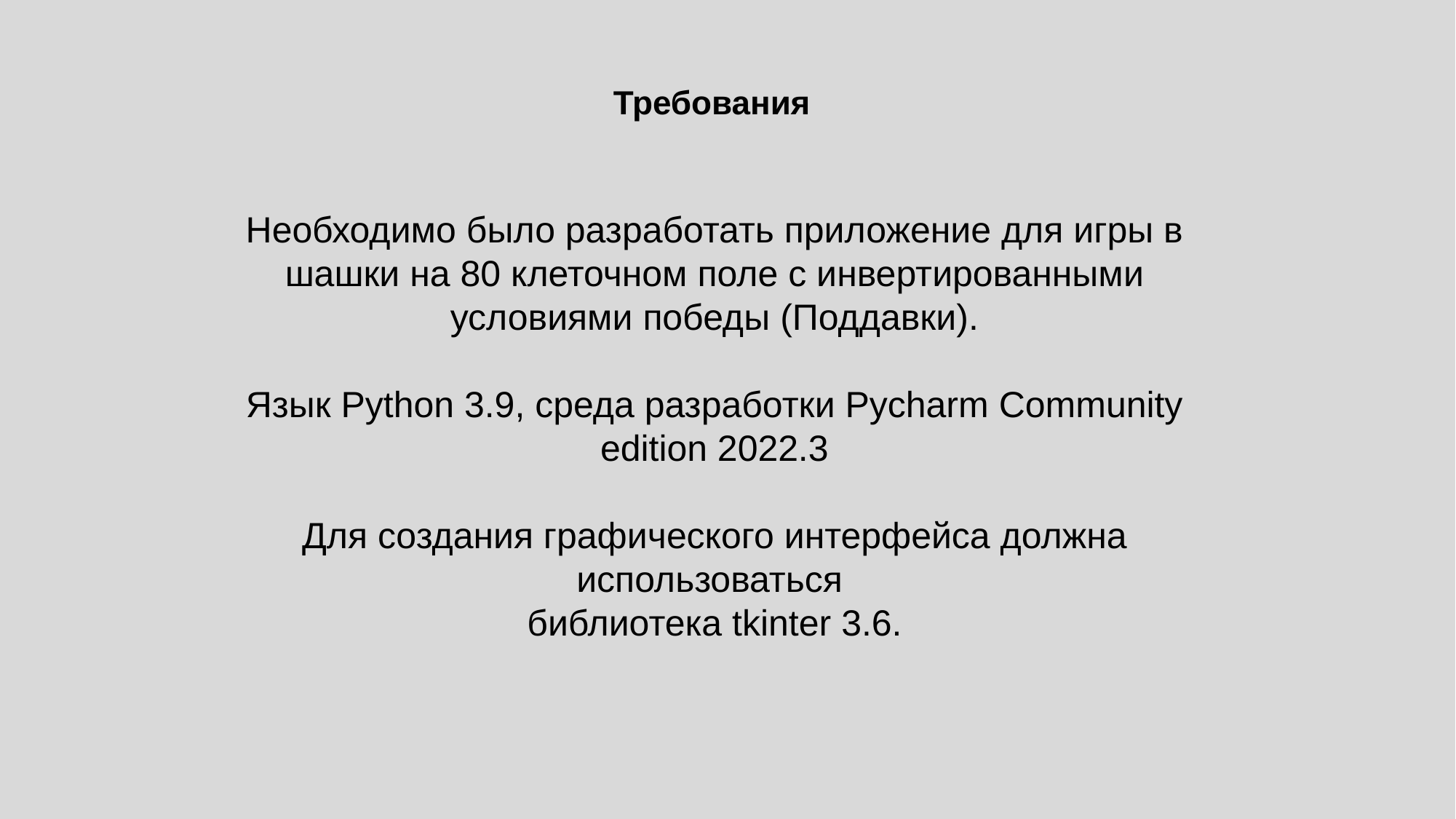

Требования

Необходимо было разработать приложение для игры в шашки на 80 клеточном поле с инвертированными условиями победы (Поддавки).

Язык Python 3.9, среда разработки Pycharm Community edition 2022.3

Для создания графического интерфейса должна использоваться
библиотека tkinter 3.6.